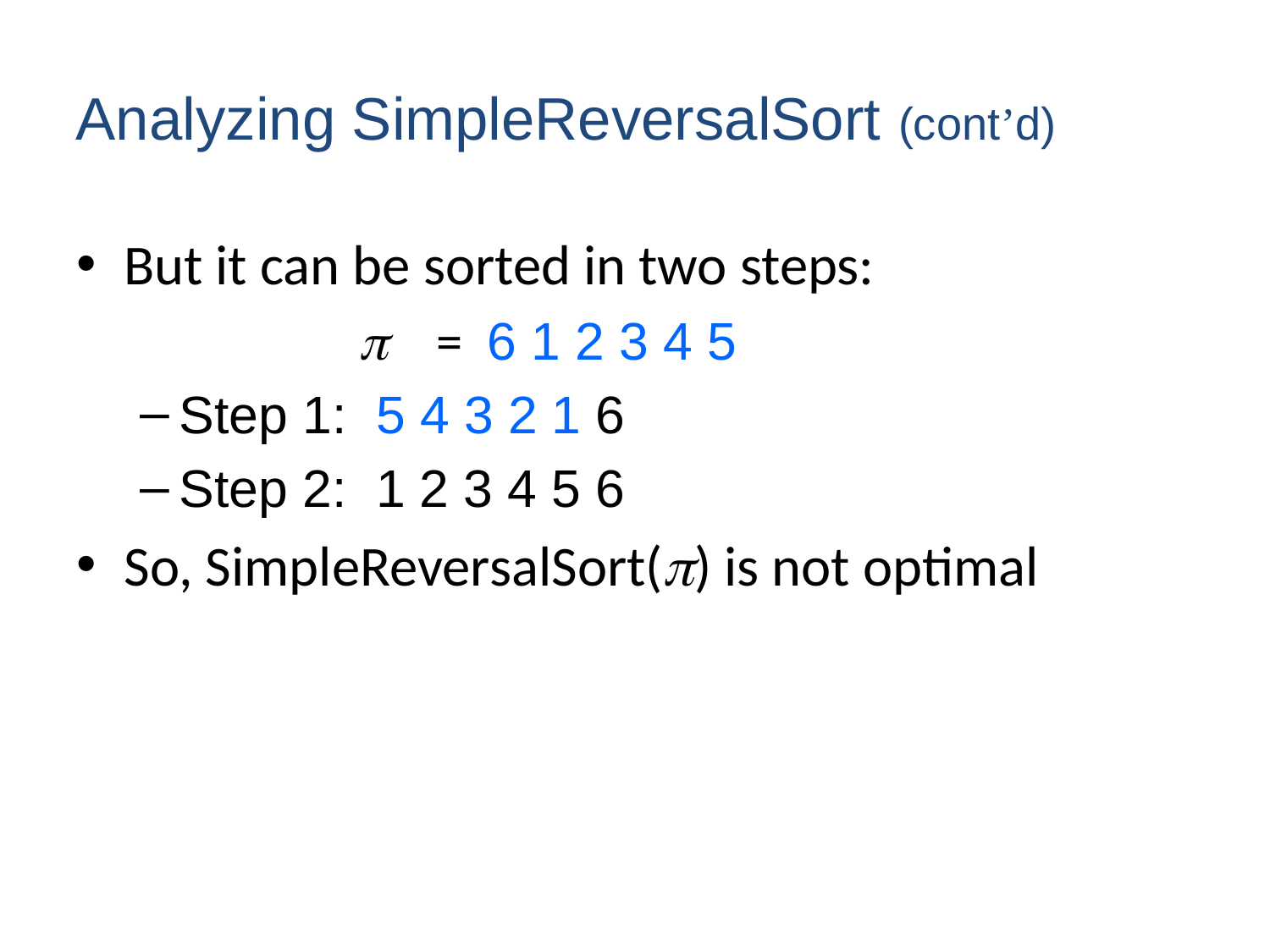

Analyzing SimpleReversalSort (cont’d)
But it can be sorted in two steps:
		  π    =  6 1 2 3 4 5
Step 1:  5 4 3 2 1 6
Step 2:  1 2 3 4 5 6
So, SimpleReversalSort(π) is not optimal